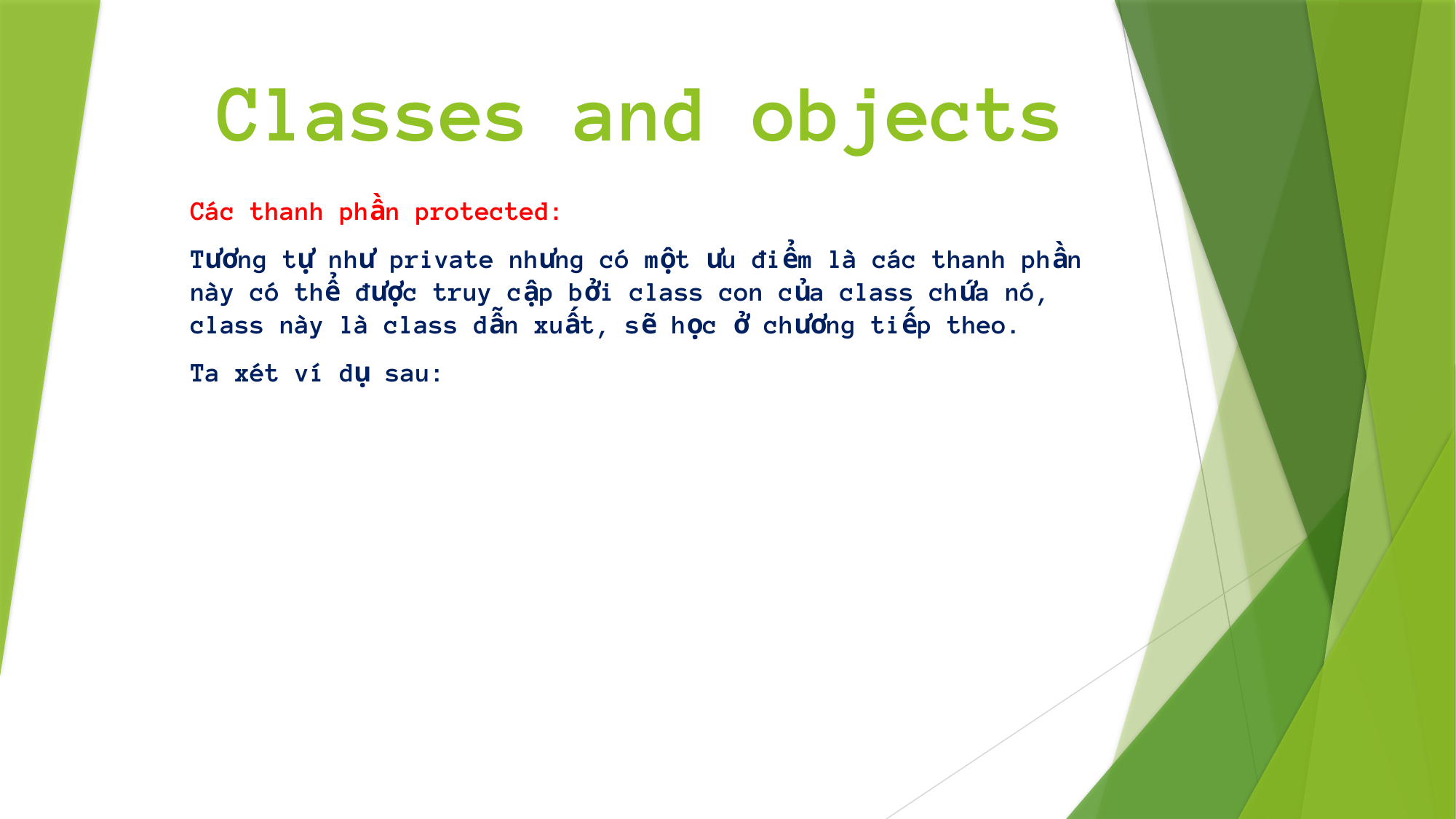

# Classes and objects
Các thanh phần protected:
Tương tự như private nhưng có một ưu điểm là các thanh phần này có thể được truy cập bởi class con của class chứa nó, class này là class dẫn xuất, sẽ học ở chương tiếp theo.
Ta xét ví dụ sau: